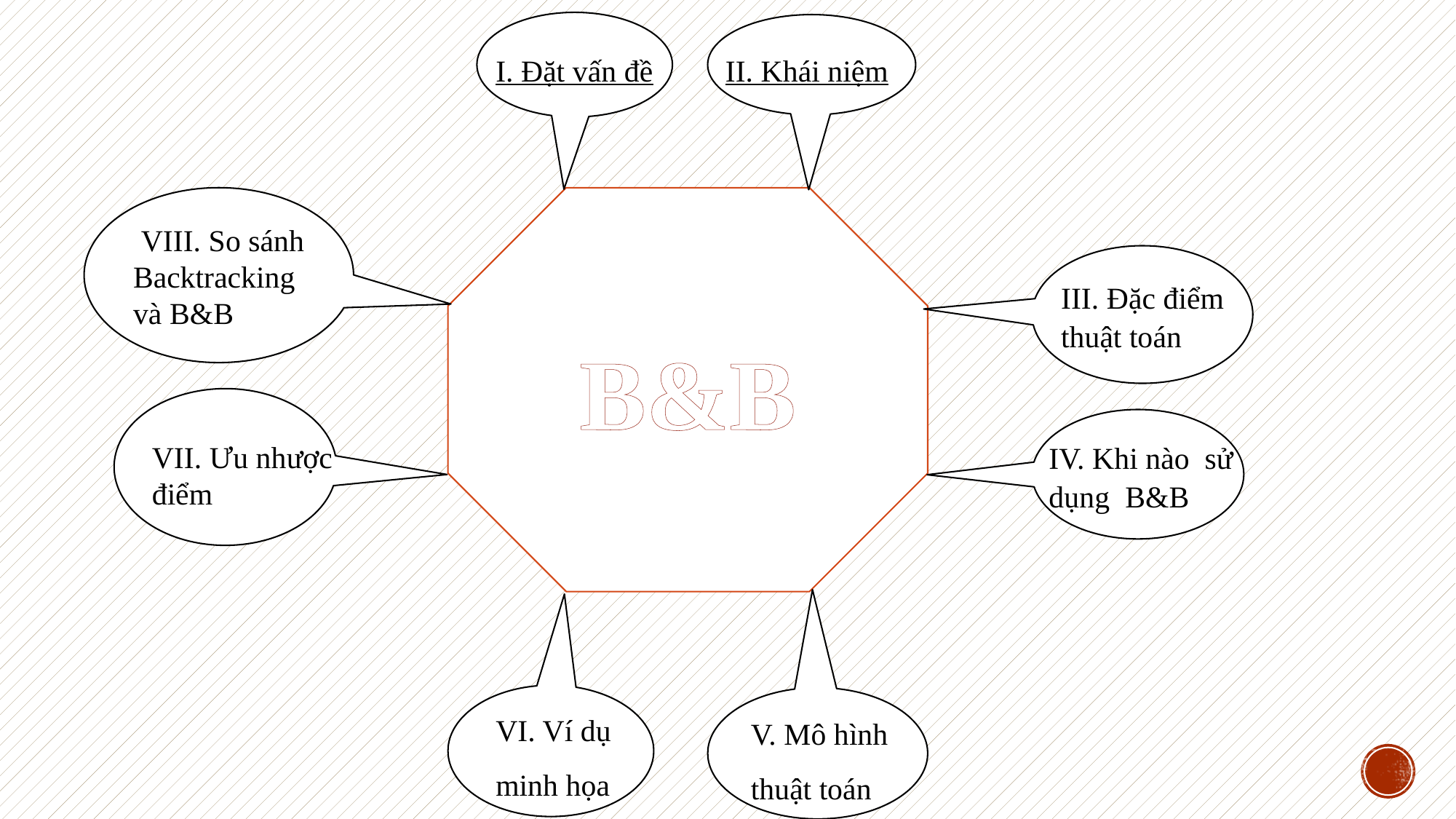

I. Đặt vấn đề
II. Khái niệm
B&B

 VIII. So sánh Backtracking và B&B

III. Đặc điểm  thuật toán

IV. Khi nào  sử dụng  B&B
VII. Ưu nhược điểm

VI. Ví dụ minh họa

V. Mô hình thuật toán
2